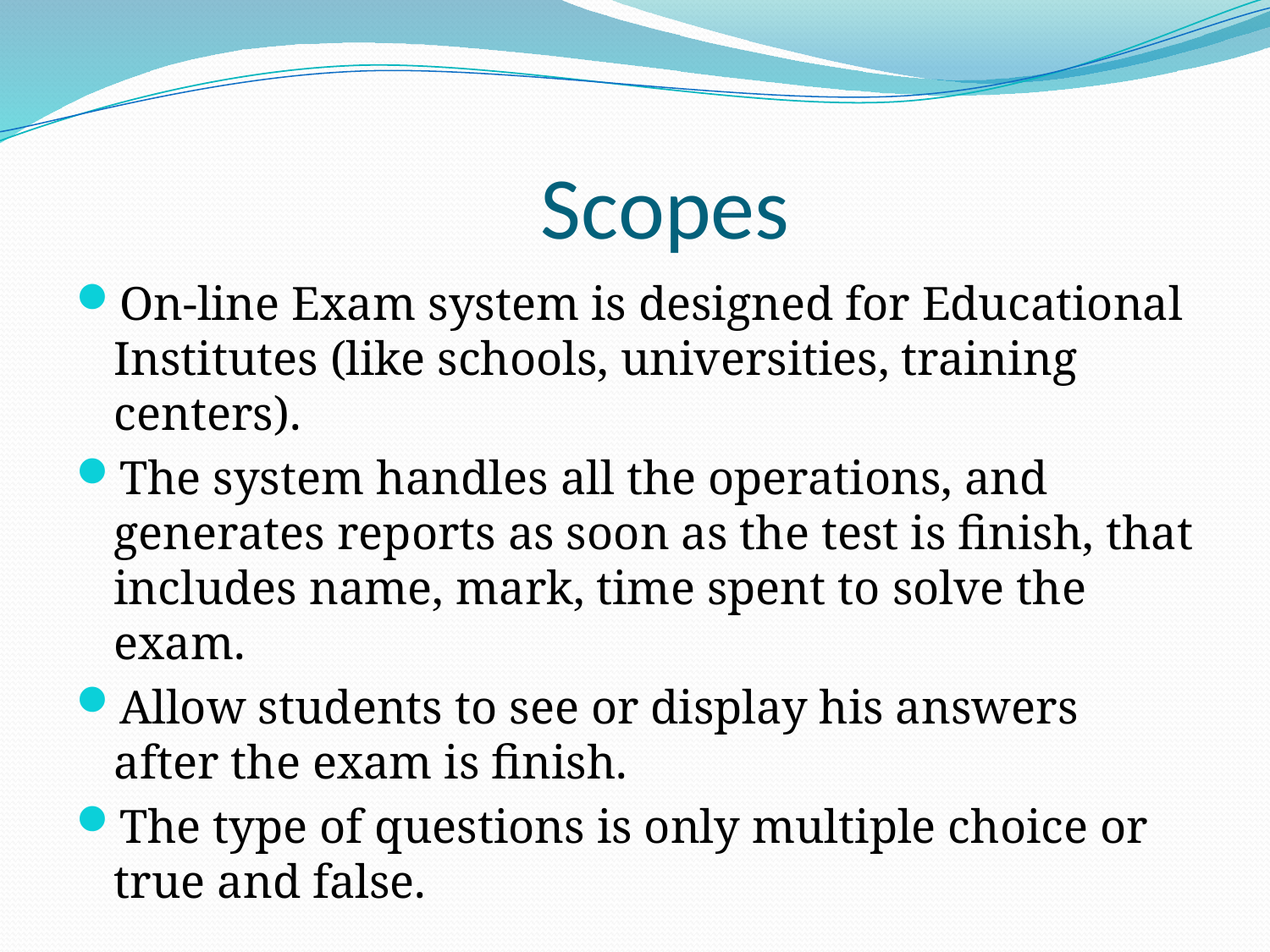

# Scopes
On-line Exam system is designed for Educational Institutes (like schools, universities, training centers).
The system handles all the operations, and generates reports as soon as the test is finish, that includes name, mark, time spent to solve the exam.
Allow students to see or display his answers after the exam is finish.
The type of questions is only multiple choice or true and false.